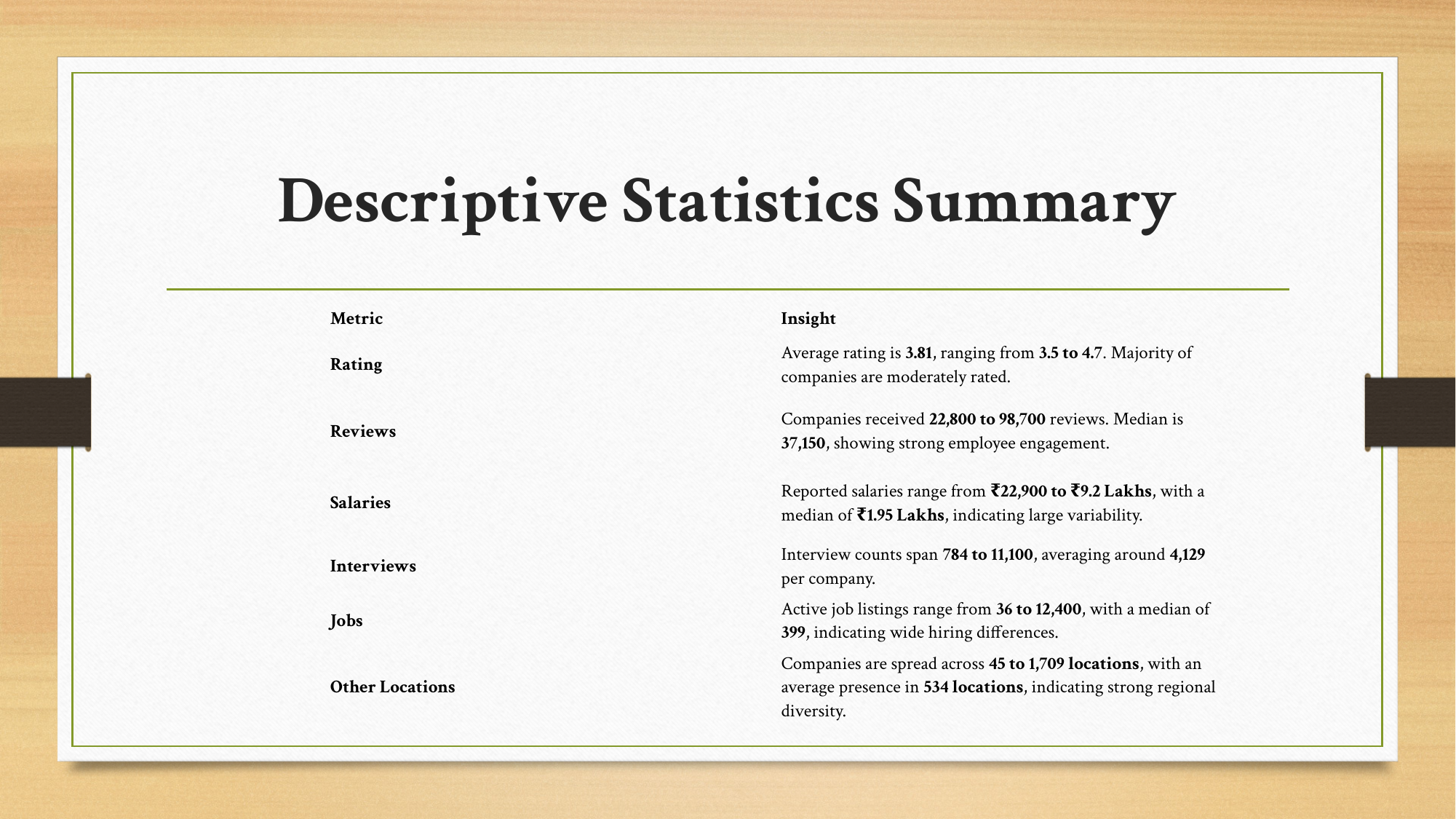

# Descriptive Statistics Summary
| Metric | Insight |
| --- | --- |
| Rating | Average rating is 3.81, ranging from 3.5 to 4.7. Majority of companies are moderately rated. |
| Reviews | Companies received 22,800 to 98,700 reviews. Median is 37,150, showing strong employee engagement. |
| Salaries | Reported salaries range from ₹22,900 to ₹9.2 Lakhs, with a median of ₹1.95 Lakhs, indicating large variability. |
| Interviews | Interview counts span 784 to 11,100, averaging around 4,129 per company. |
| Jobs | Active job listings range from 36 to 12,400, with a median of 399, indicating wide hiring differences. |
| Other Locations | Companies are spread across 45 to 1,709 locations, with an average presence in 534 locations, indicating strong regional diversity. |